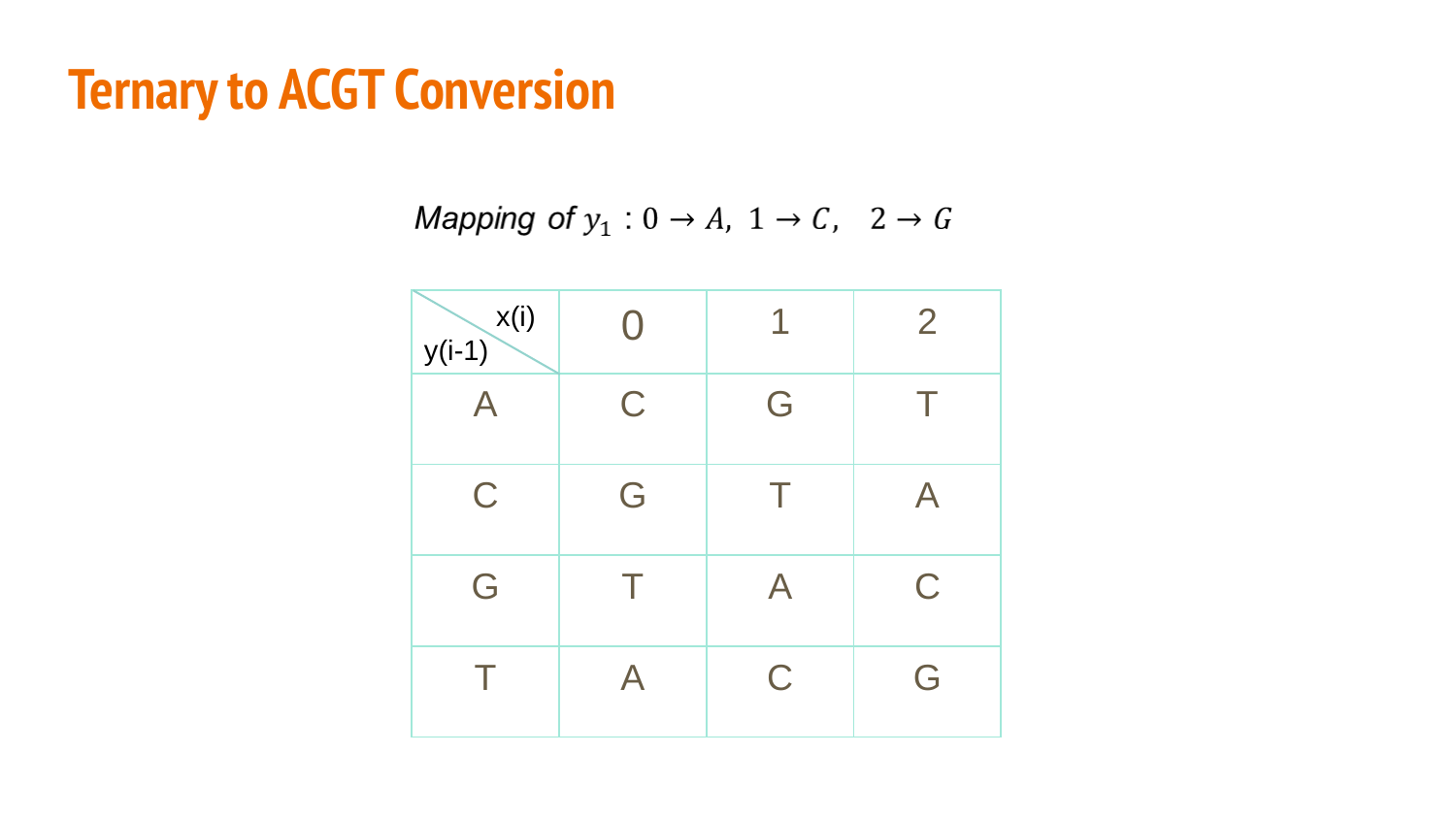

# Ternary to ACGT Conversion

|  | 0 | 1 | 2 |
| --- | --- | --- | --- |
| A | C | G | T |
| C | G | T | A |
| G | T | A | C |
| T | A | C | G |
x(i)
y(i-1)